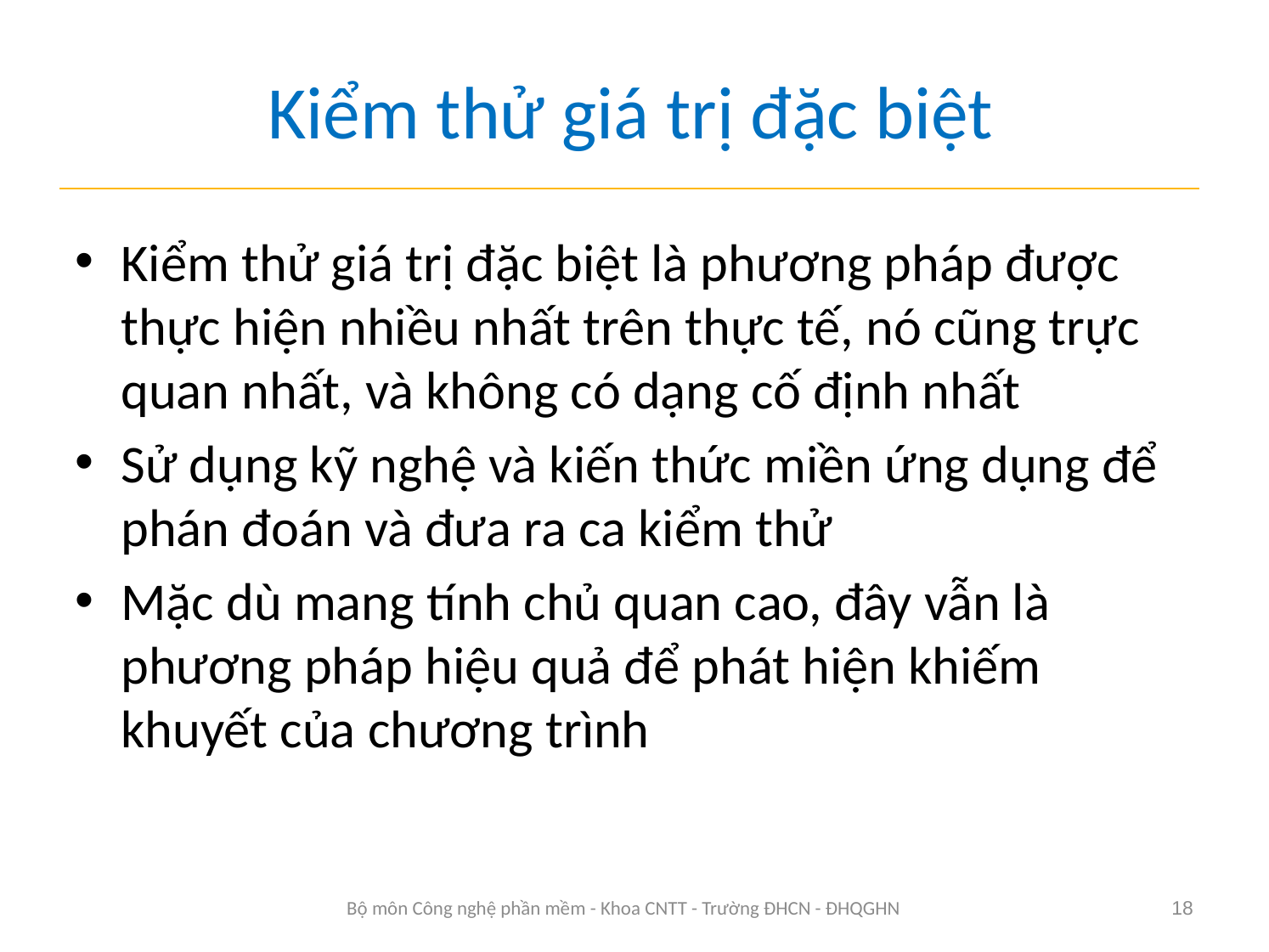

# Kiểm thử giá trị đặc biệt
Kiểm thử giá trị đặc biệt là phương pháp được thực hiện nhiều nhất trên thực tế, nó cũng trực quan nhất, và không có dạng cố định nhất
Sử dụng kỹ nghệ và kiến thức miền ứng dụng để phán đoán và đưa ra ca kiểm thử
Mặc dù mang tính chủ quan cao, đây vẫn là phương pháp hiệu quả để phát hiện khiếm khuyết của chương trình
Bộ môn Công nghệ phần mềm - Khoa CNTT - Trường ĐHCN - ĐHQGHN
18